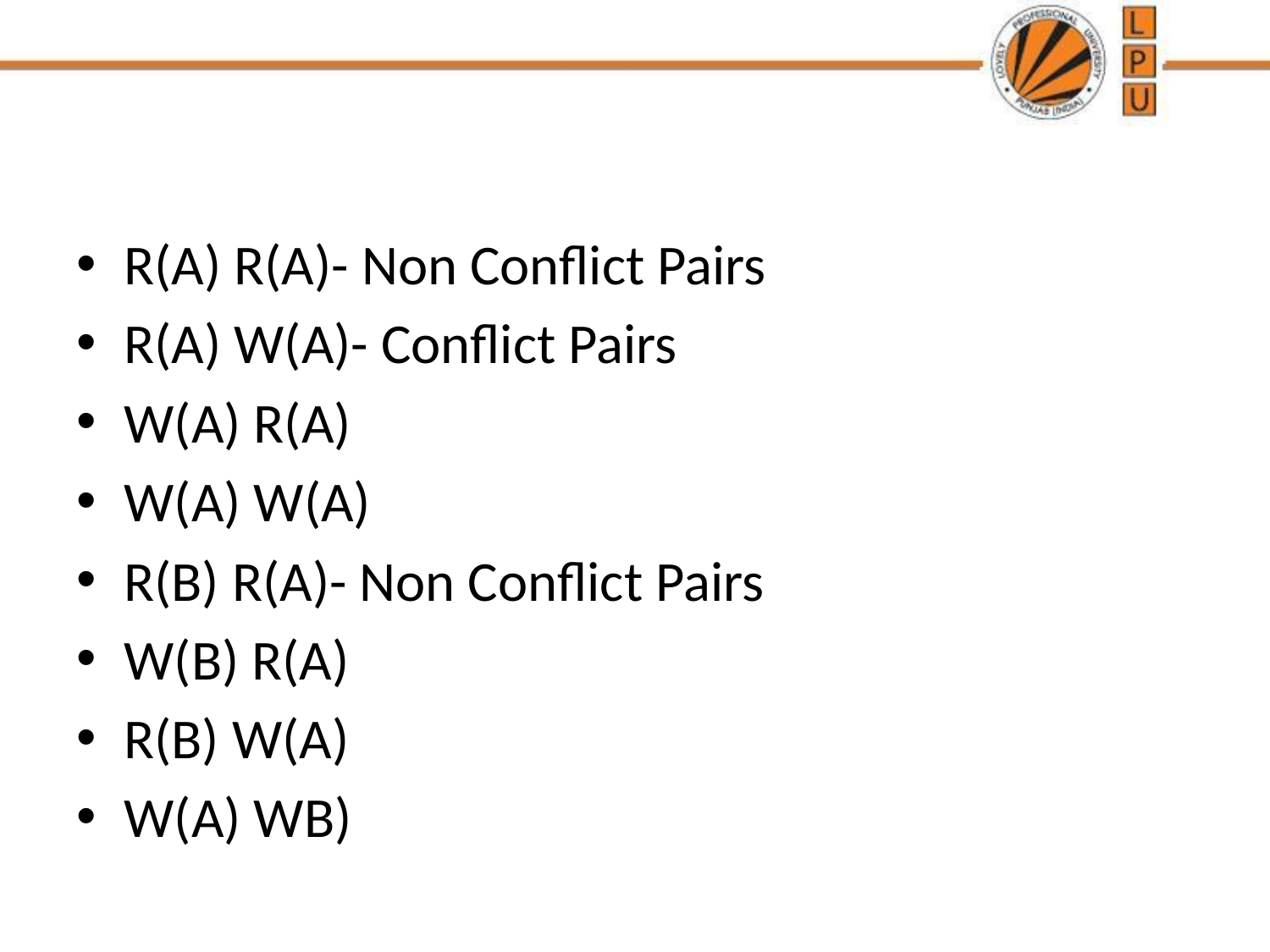

R(A) R(A)- Non Conflict Pairs
R(A) W(A)- Conflict Pairs
W(A) R(A)
W(A) W(A)
R(B) R(A)- Non Conflict Pairs
W(B) R(A)
R(B) W(A)
W(A) WB)